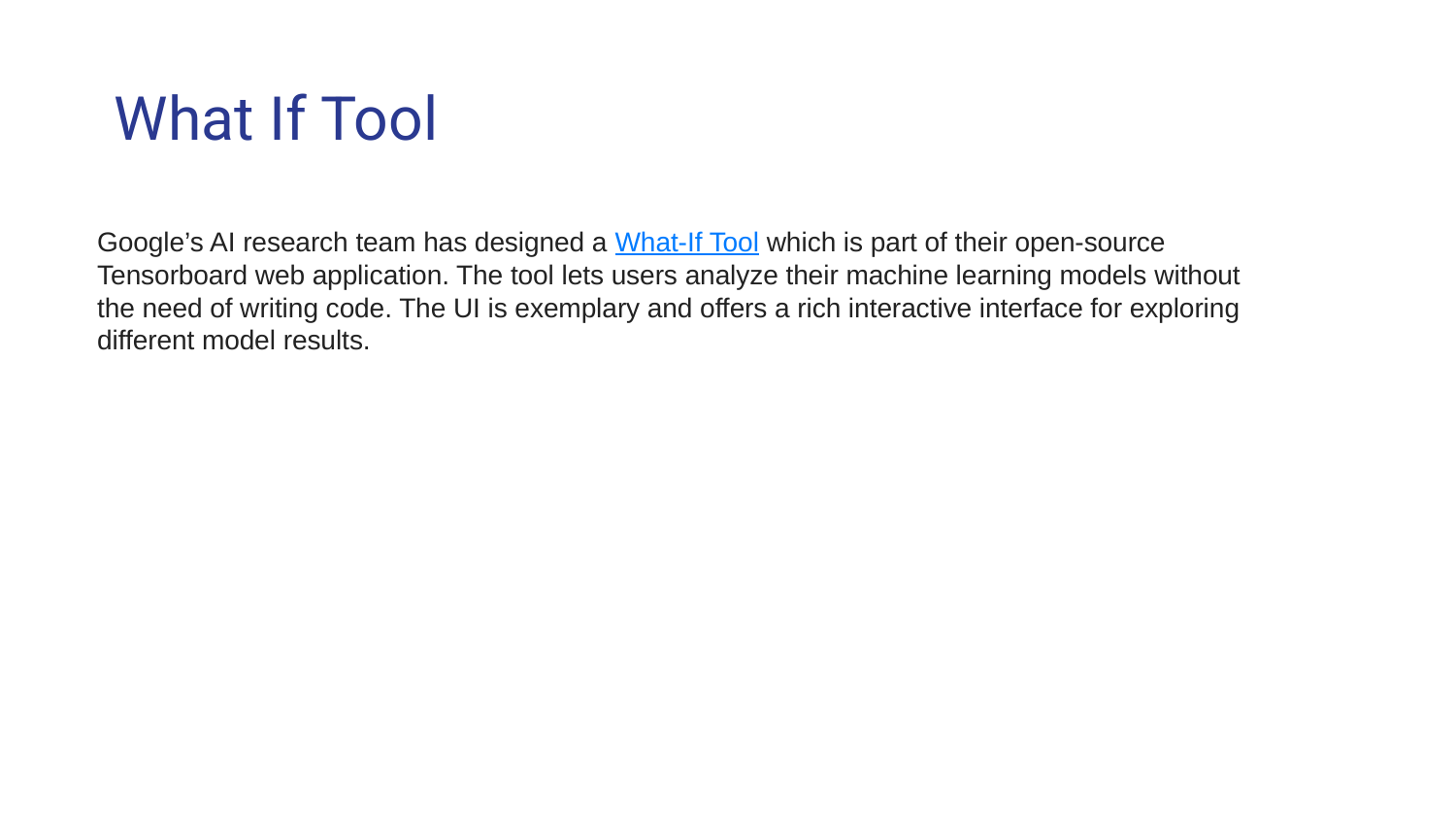

# What If Tool
Google’s AI research team has designed a What-If Tool which is part of their open-source Tensorboard web application. The tool lets users analyze their machine learning models without the need of writing code. The UI is exemplary and offers a rich interactive interface for exploring different model results.